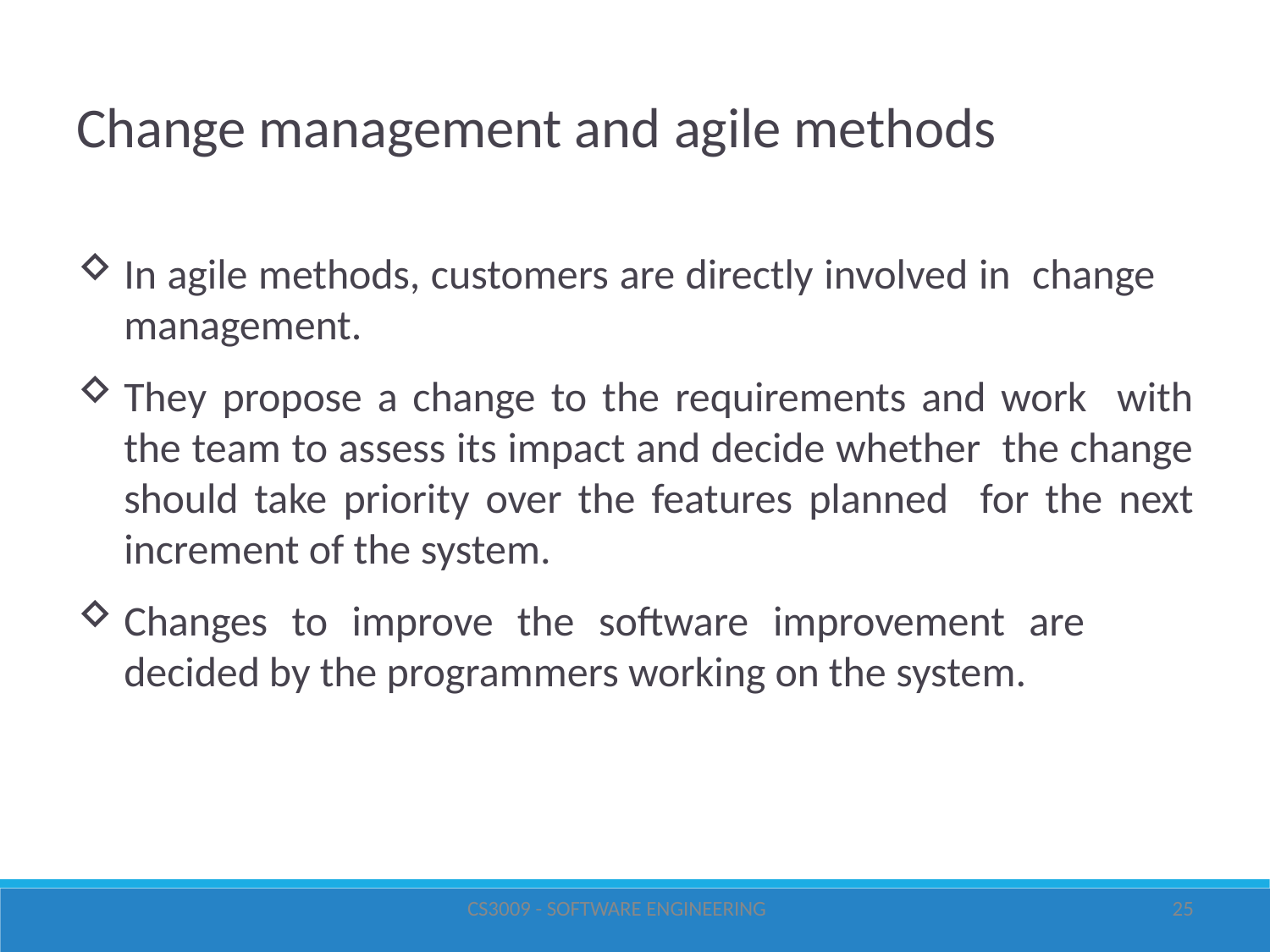

Change management and agile methods

In agile methods, customers are directly involved in  change management.
They propose a change to the requirements and work  with the team to assess its impact and decide whether  the change should take priority over the features planned  for the next increment of the system.
Changes to improve the software improvement are  decided by the programmers working on the system.
CS3009 - Software Engineering
25